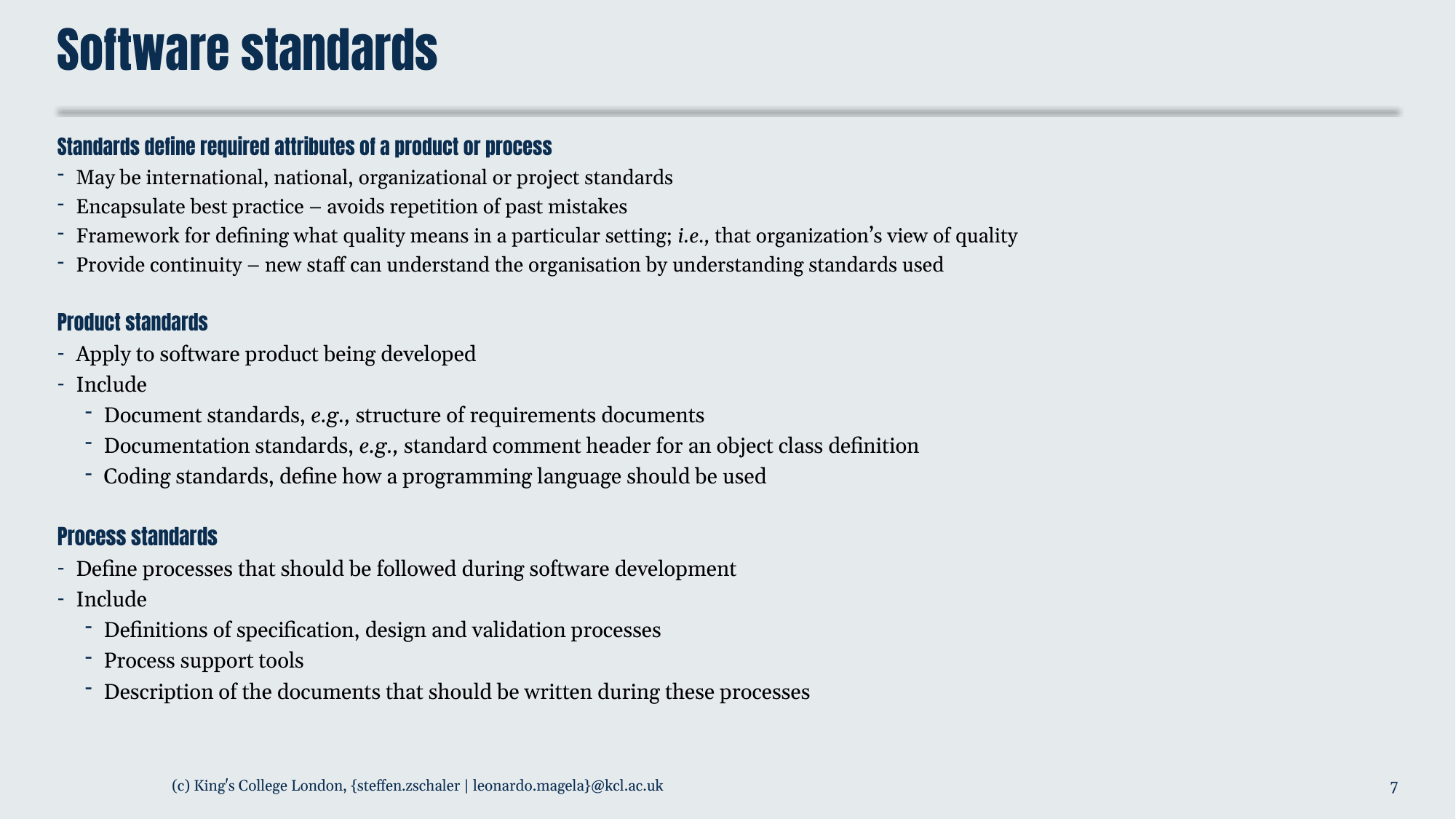

# Software standards
Standards define required attributes of a product or process
May be international, national, organizational or project standards
Encapsulate best practice – avoids repetition of past mistakes
Framework for defining what quality means in a particular setting; i.e., that organization’s view of quality
Provide continuity – new staff can understand the organisation by understanding standards used

Product standards
Apply to software product being developed
Include
Document standards, e.g., structure of requirements documents
Documentation standards, e.g., standard comment header for an object class definition
Coding standards, define how a programming language should be used

Process standards
Define processes that should be followed during software development
Include
Definitions of specification, design and validation processes
Process support tools
Description of the documents that should be written during these processes
(c) King's College London, {steffen.zschaler | leonardo.magela}@kcl.ac.uk
7